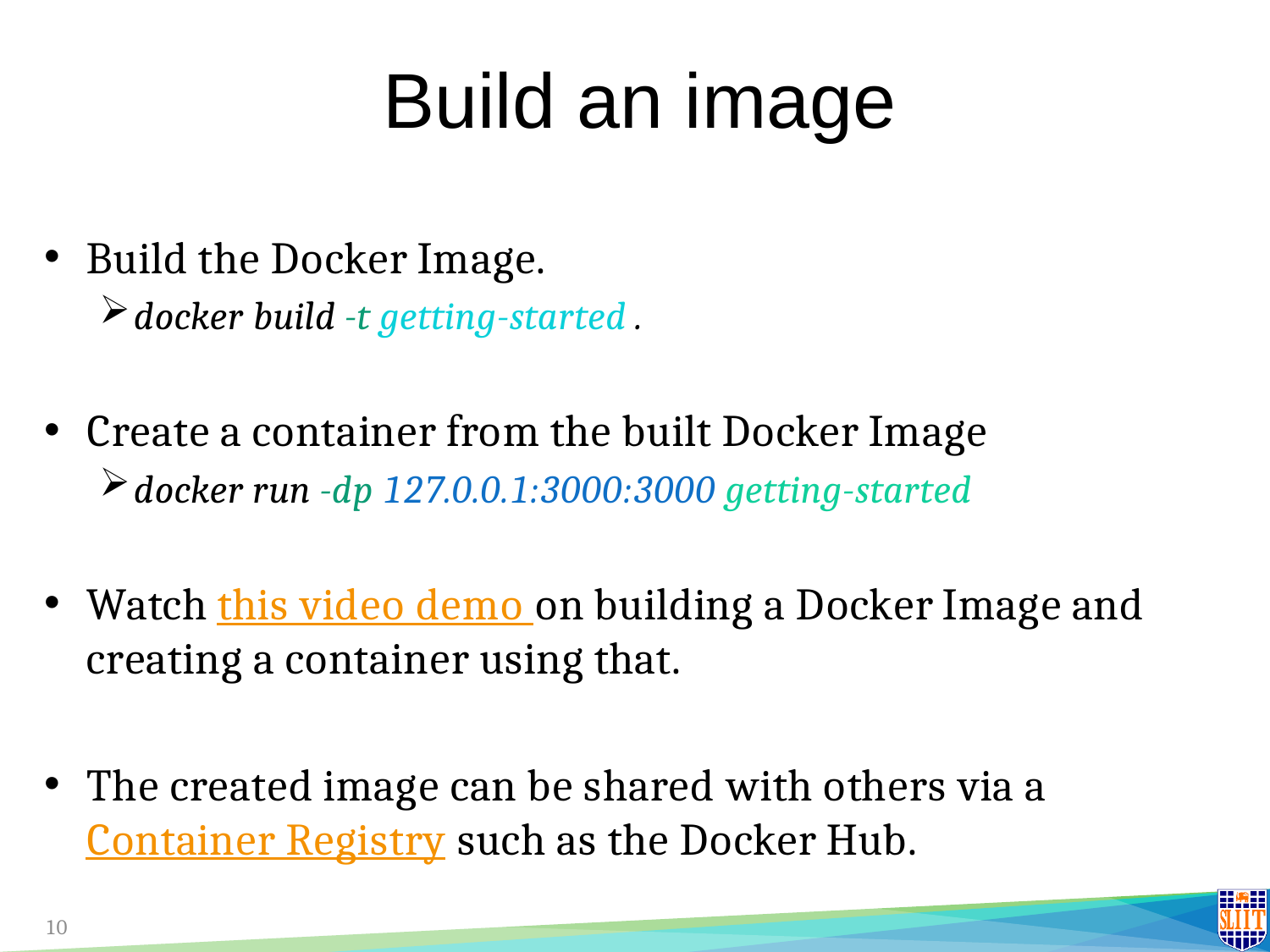

# Build an image

Build the Docker Image.
docker build -t getting-started .

Create a container from the built Docker Image
docker run -dp 127.0.0.1:3000:3000 getting-started

Watch this video demo on building a Docker Image and creating a container using that.

The created image can be shared with others via a Container Registry such as the Docker Hub.
10